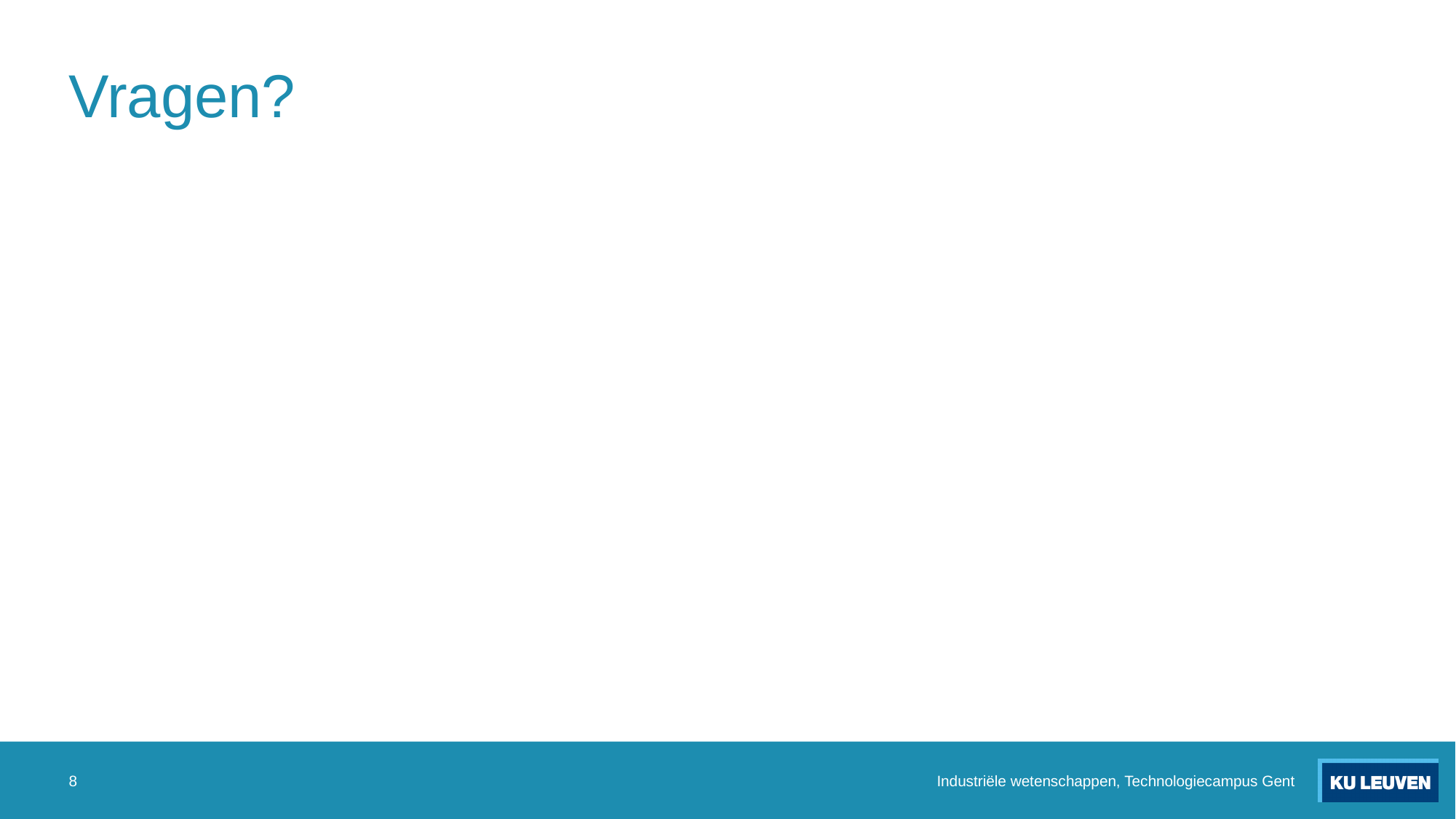

# Vragen?

8
Industriële wetenschappen, Technologiecampus Gent